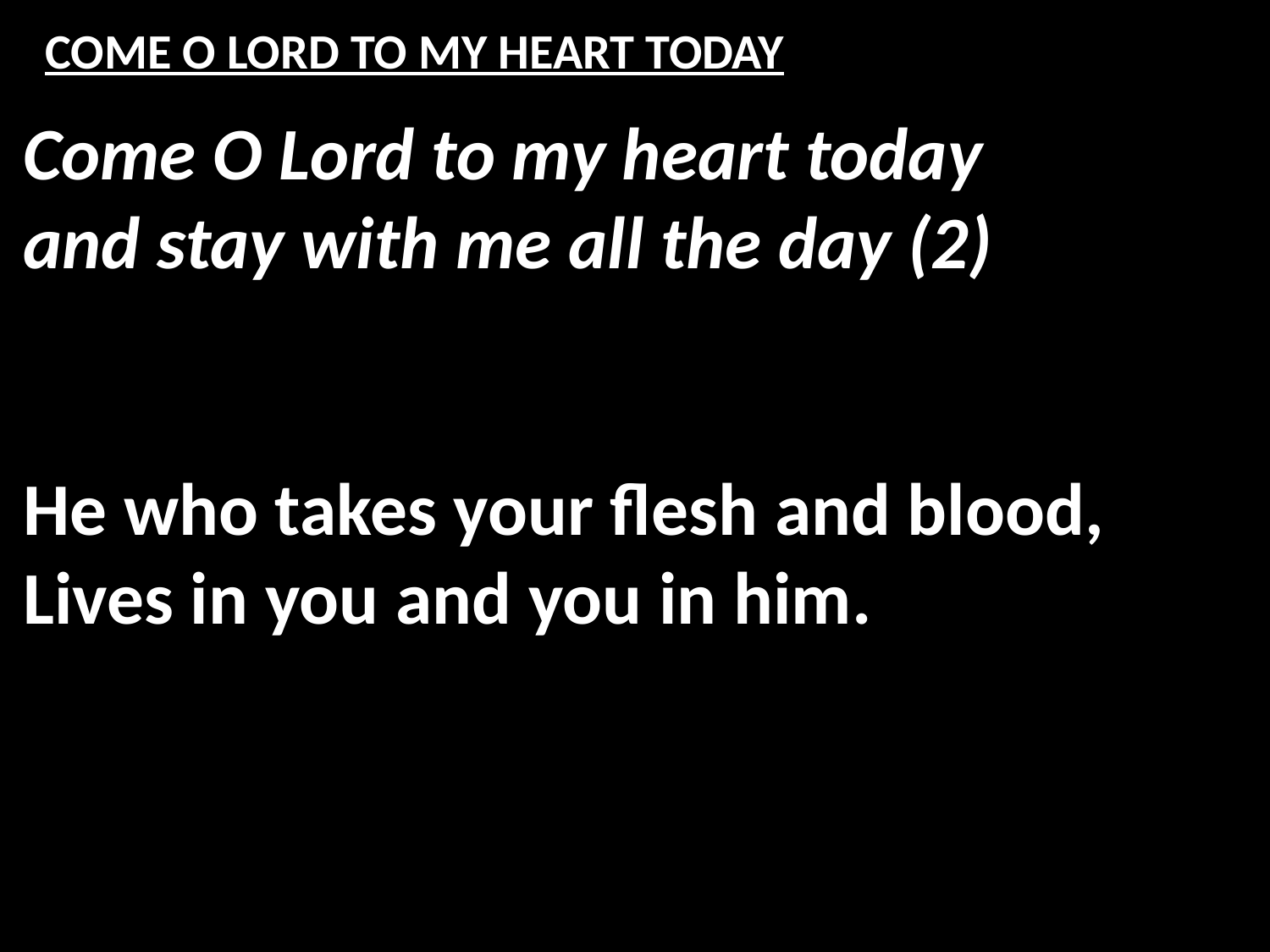

# COME O LORD TO MY HEART TODAY
Come O Lord to my heart today
and stay with me all the day (2)

He who takes your flesh and blood,
Lives in you and you in him.